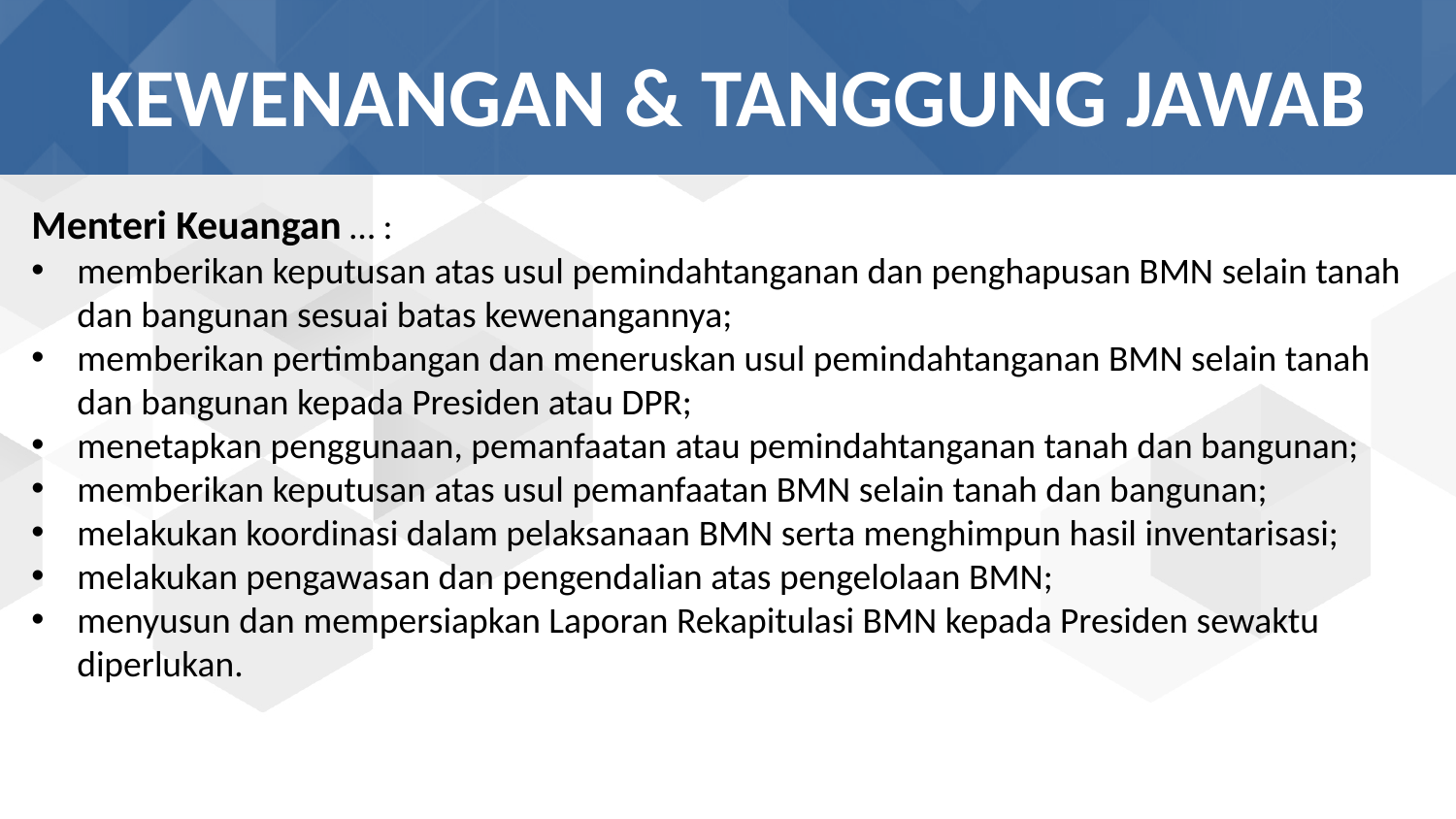

# KEWENANGAN & TANGGUNG JAWAB
Menteri Keuangan … :
memberikan keputusan atas usul pemindahtanganan dan penghapusan BMN selain tanah dan bangunan sesuai batas kewenangannya;
memberikan pertimbangan dan meneruskan usul pemindahtanganan BMN selain tanah dan bangunan kepada Presiden atau DPR;
menetapkan penggunaan, pemanfaatan atau pemindahtanganan tanah dan bangunan;
memberikan keputusan atas usul pemanfaatan BMN selain tanah dan bangunan;
melakukan koordinasi dalam pelaksanaan BMN serta menghimpun hasil inventarisasi;
melakukan pengawasan dan pengendalian atas pengelolaan BMN;
menyusun dan mempersiapkan Laporan Rekapitulasi BMN kepada Presiden sewaktu diperlukan.